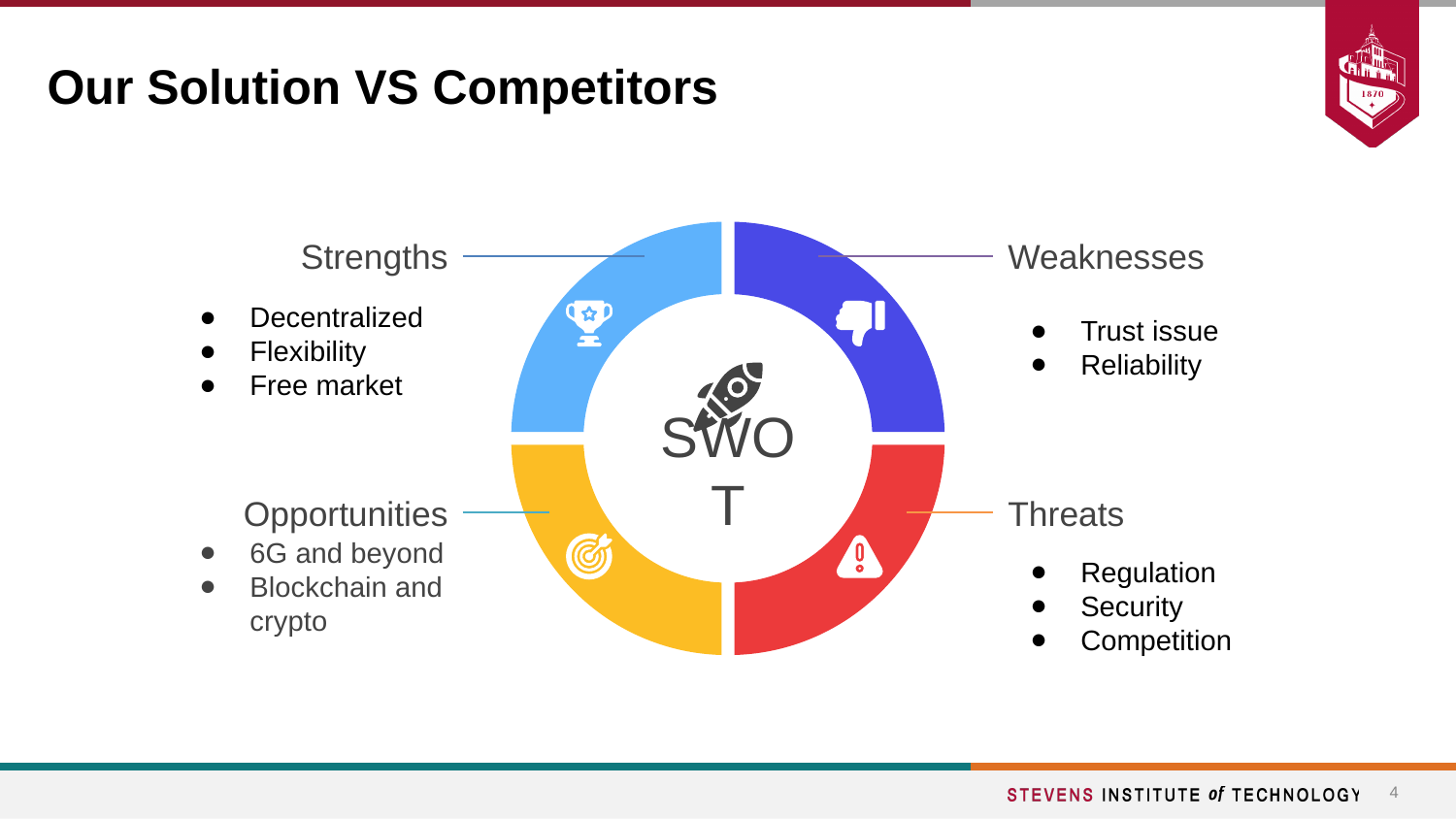

# Our Solution VS Competitors
Weaknesses

Trust issue
Reliability

Strengths

Decentralized
Flexibility
Free market

SWOT

Opportunities
6G and beyond
Blockchain and crypto

Threats
Regulation
Security
Competition

4